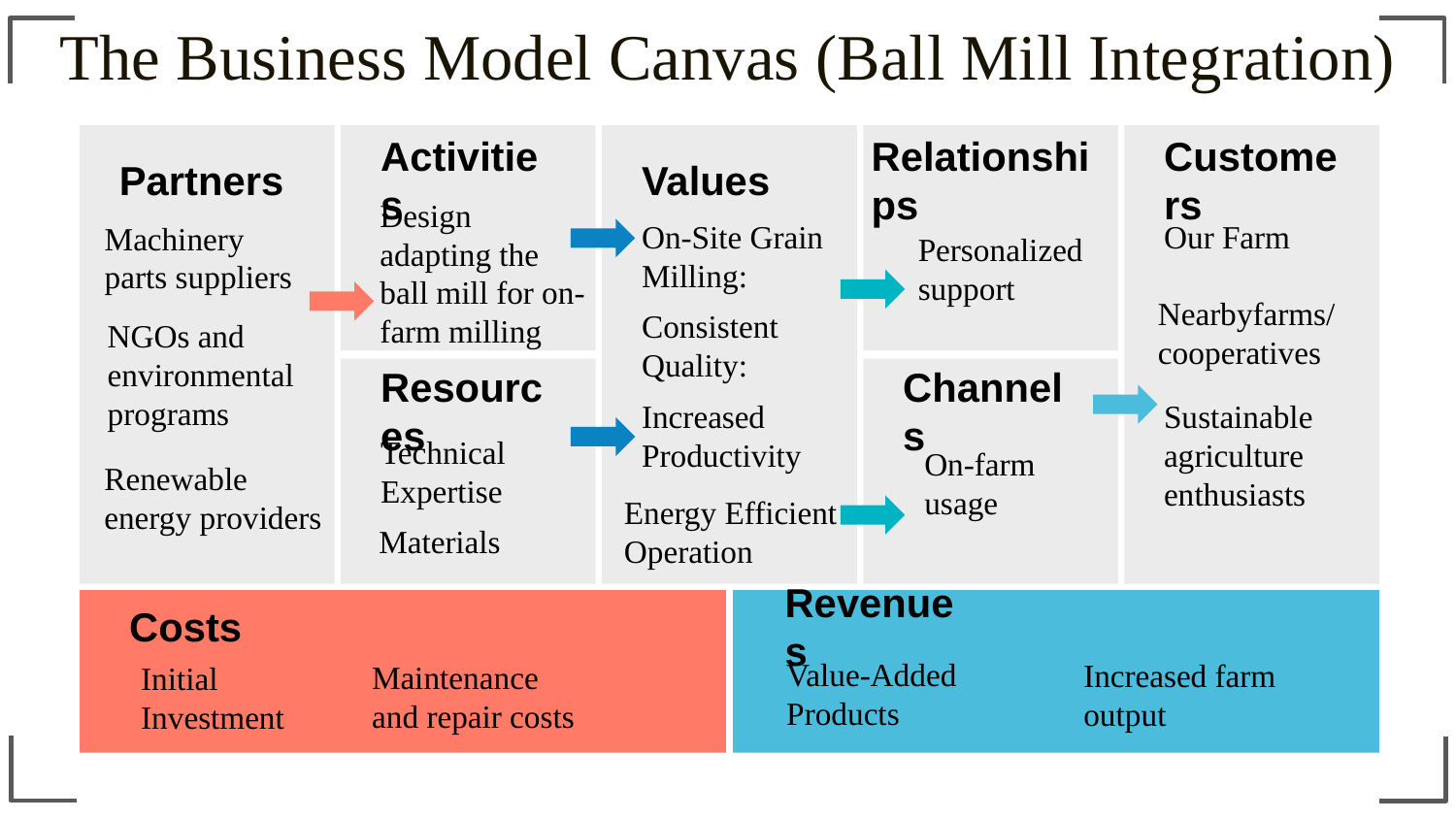

The Business Model Canvas (Ball Mill Integration)

Partners
Activities
Values
Customers
Relationships
Design adapting the ball mill for on-farm milling

On-Site Grain Milling:
Our Farm
Machinery parts suppliers
Personalized support

Nearbyfarms/ cooperatives

Consistent Quality:
NGOs and environmental programs

Increased Productivity
Sustainable agriculture enthusiasts
Resources
Channels

Technical Expertise
On-farm usage
Renewable energy providers
Energy Efficient Operation

Materials

Costs
Revenues
Value-Added Products
Increased farm output
Initial Investment
Maintenance and repair costs